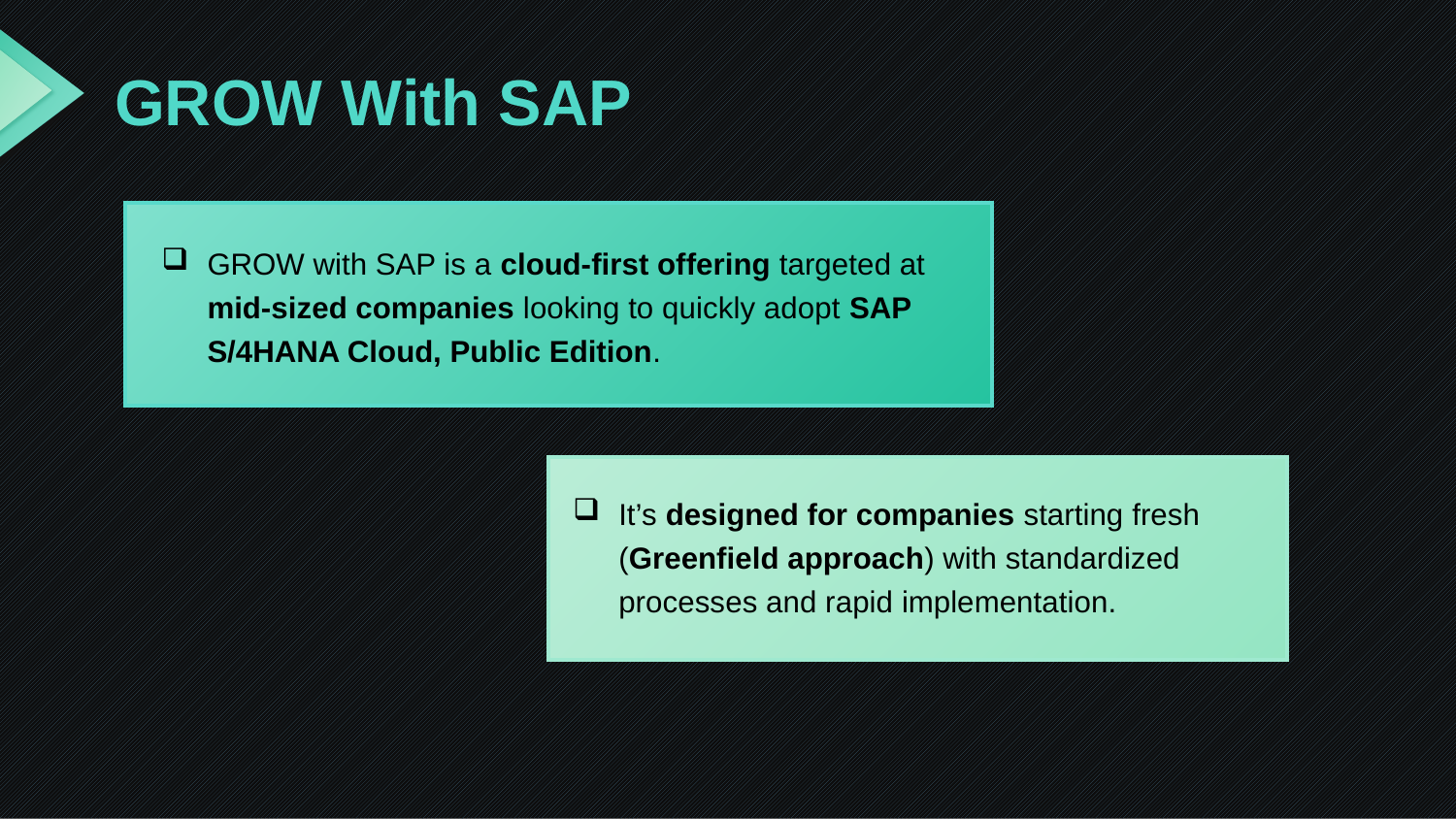

# GROW With SAP

GROW with SAP is a cloud-first offering targeted at mid-sized companies looking to quickly adopt SAP S/4HANA Cloud, Public Edition.

It’s designed for companies starting fresh (Greenfield approach) with standardized processes and rapid implementation.